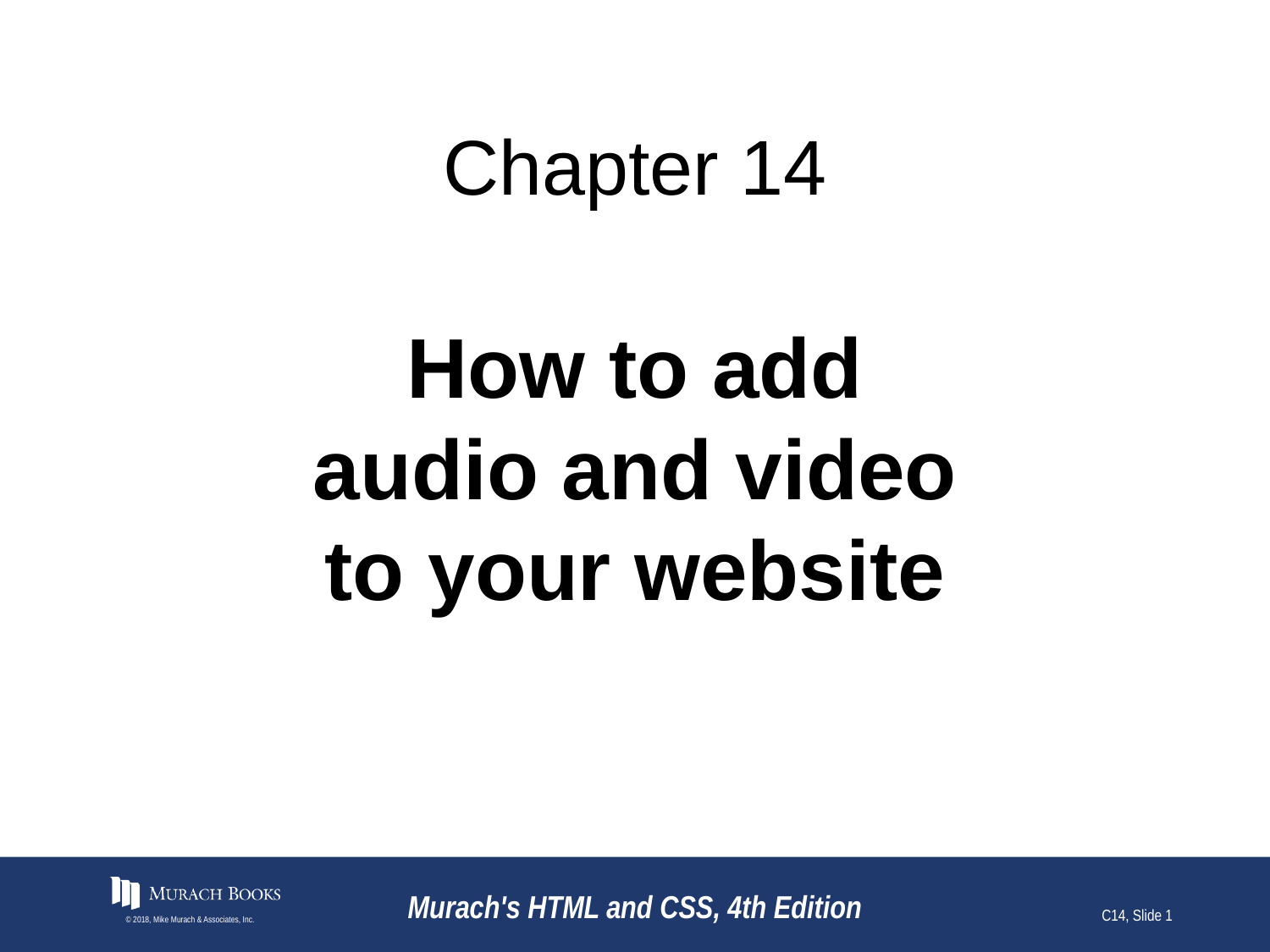

# Chapter 14
How to add
audio and video
to your website

© 2018, Mike Murach & Associates, Inc.
Murach's HTML and CSS, 4th Edition

C14, Slide 1